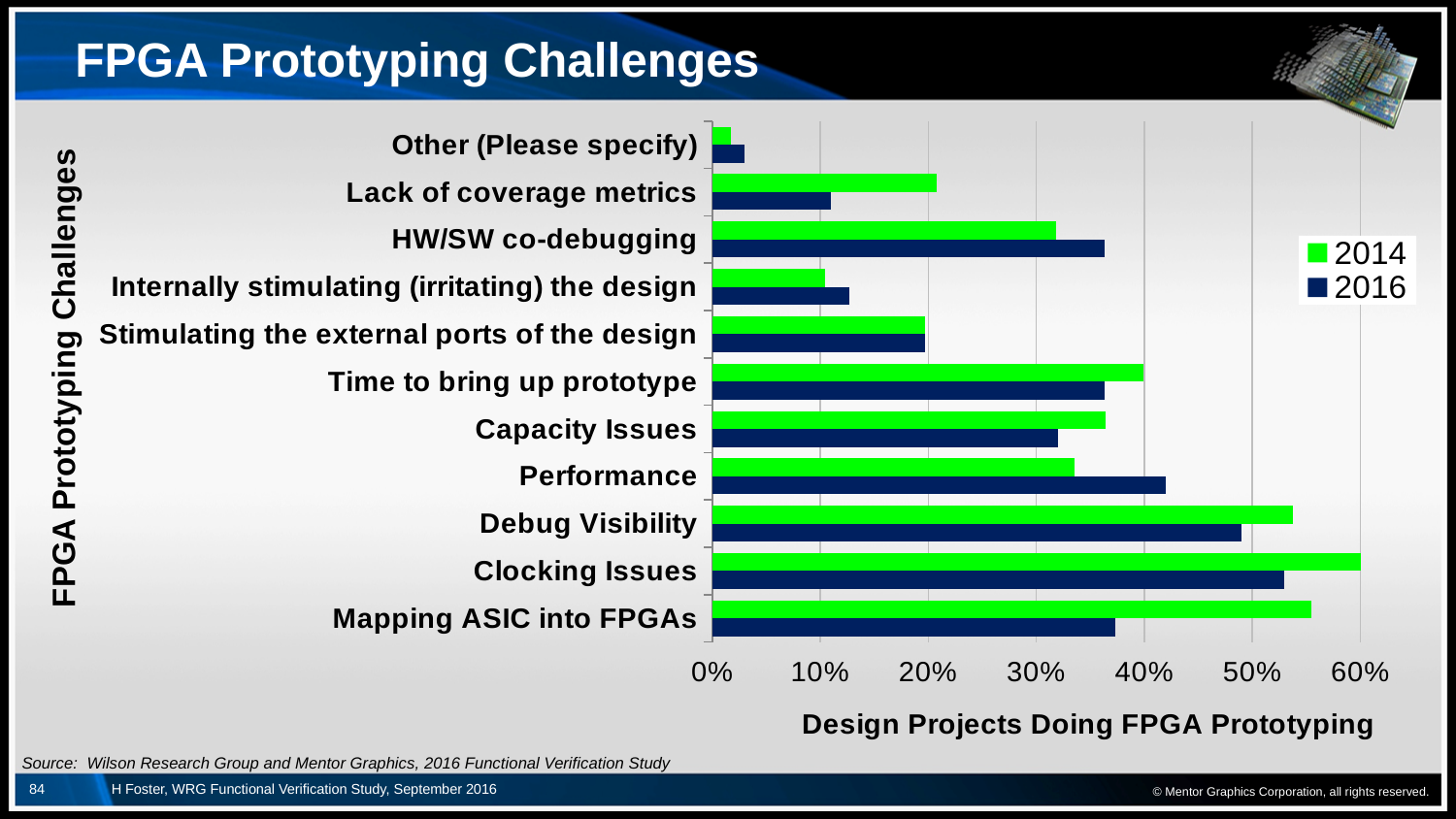

# FPGA Prototyping Challenges

### Chart

| Category | 2016 | 2014 |
|---|---|---|
| Mapping ASIC into FPGAs | 0.373 | 0.555 |
| Clocking Issues | 0.53 | 0.601 |
| Debug Visibility | 0.49 | 0.538 |
| Performance | 0.42 | 0.335 |
| Capacity Issues | 0.32 | 0.364 |
| Time to bring up prototype | 0.363 | 0.399 |
| Stimulating the external ports of the design | 0.197 | 0.197 |
| Internally stimulating (irritating) the design | 0.127 | 0.104 |
| HW/SW co-debugging | 0.363 | 0.318 |
| Lack of coverage metrics | 0.11 | 0.208 |
| Other (Please specify) | 0.03 | 0.017 |
© Mentor Graphics Corporation, all rights reserved.
Source:  Wilson Research Group and Mentor Graphics, 2016 Functional Verification Study
84
H Foster, WRG Functional Verification Study, September 2016